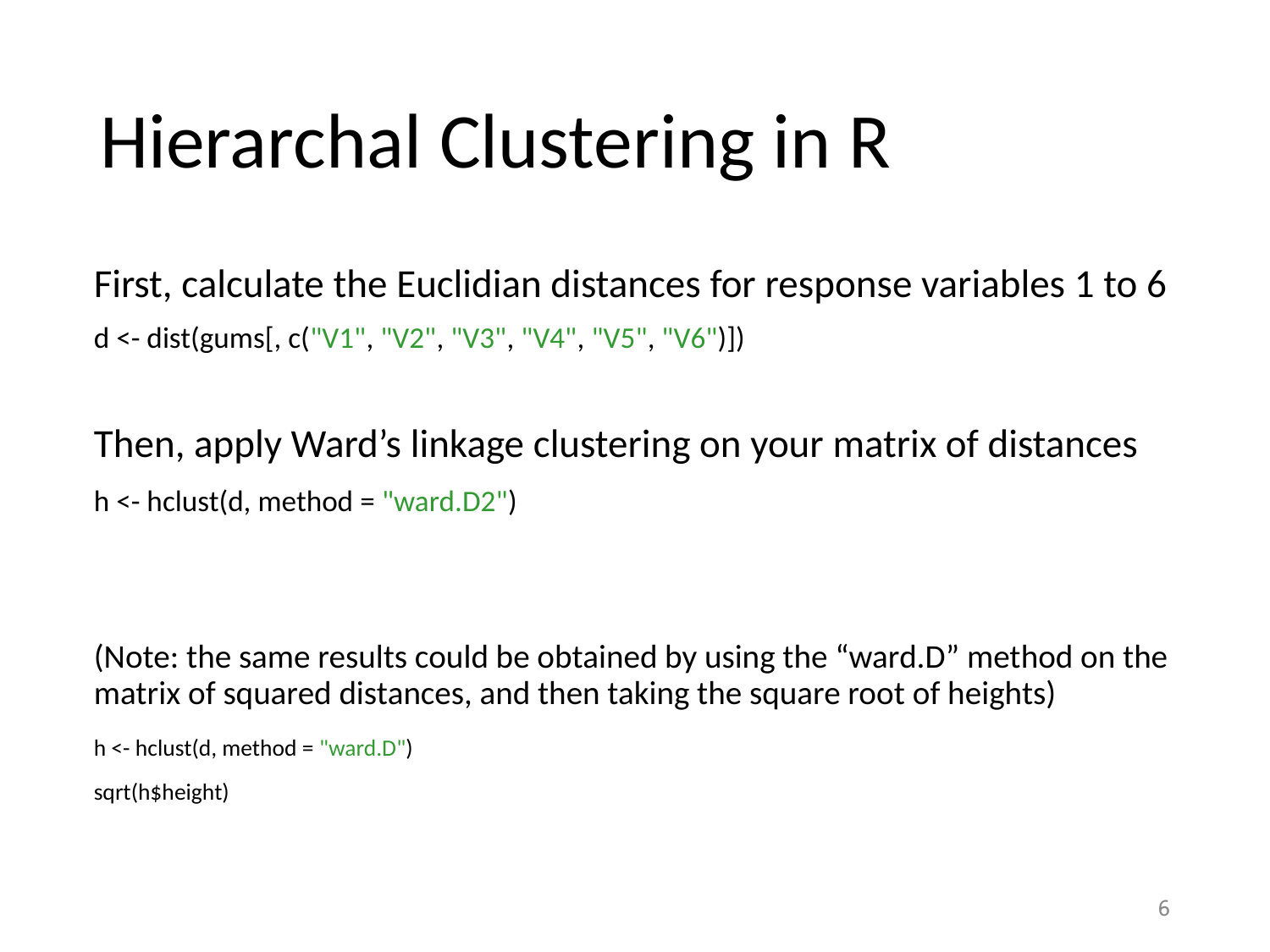

# Hierarchal Clustering in R
First, calculate the Euclidian distances for response variables 1 to 6
	d <- dist(gums[, c("V1", "V2", "V3", "V4", "V5", "V6")])

Then, apply Ward’s linkage clustering on your matrix of distances
	h <- hclust(d, method = "ward.D2")

(Note: the same results could be obtained by using the “ward.D” method on the matrix of squared distances, and then taking the square root of heights)
	h <- hclust(d, method = "ward.D")
	sqrt(h$height)

6